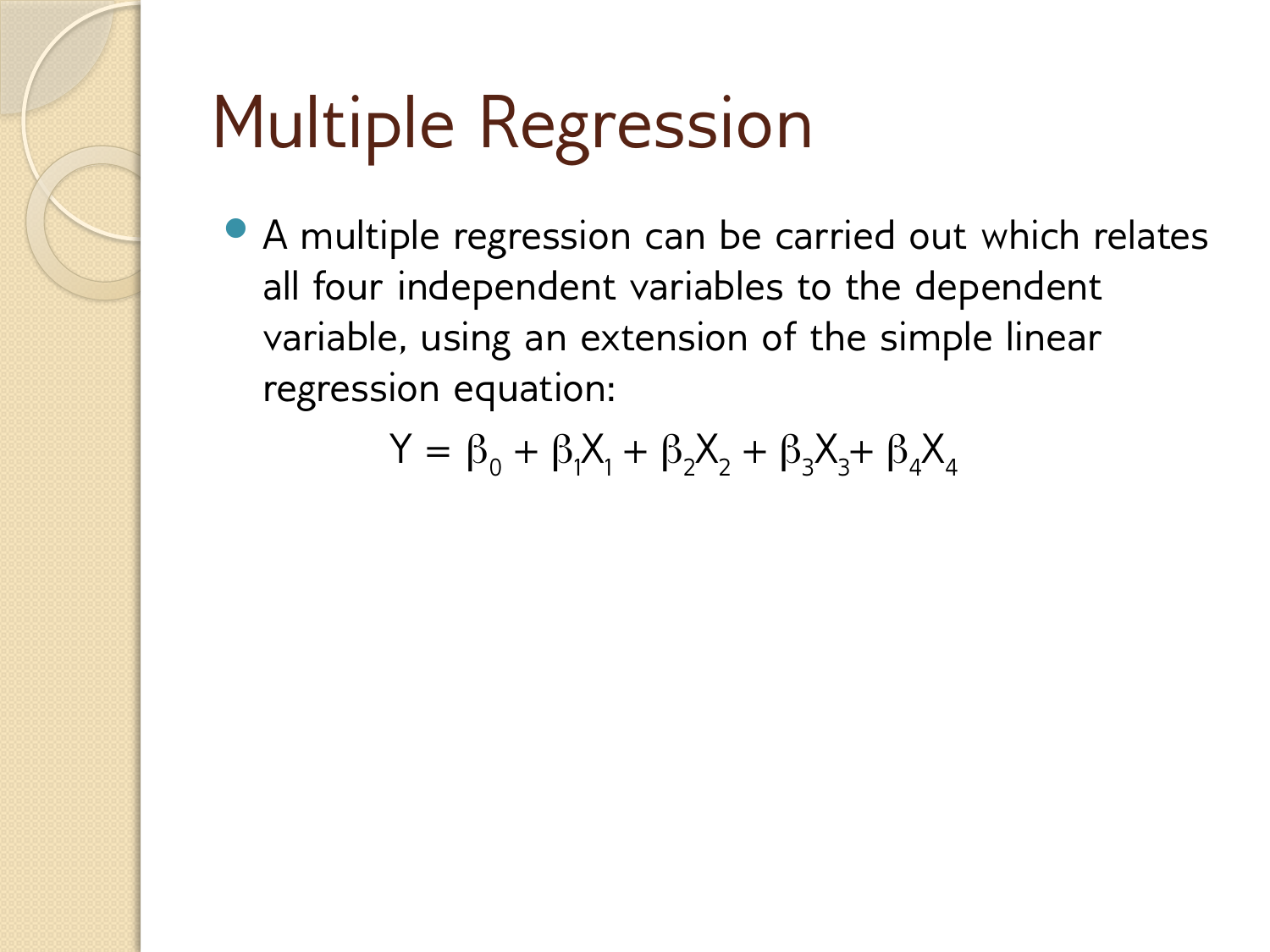

# Multiple Regression
A multiple regression can be carried out which relates all four independent variables to the dependent variable, using an extension of the simple linear regression equation:
		Y = β0 + β1X1 + β2X2 + β3X3+ β4X4